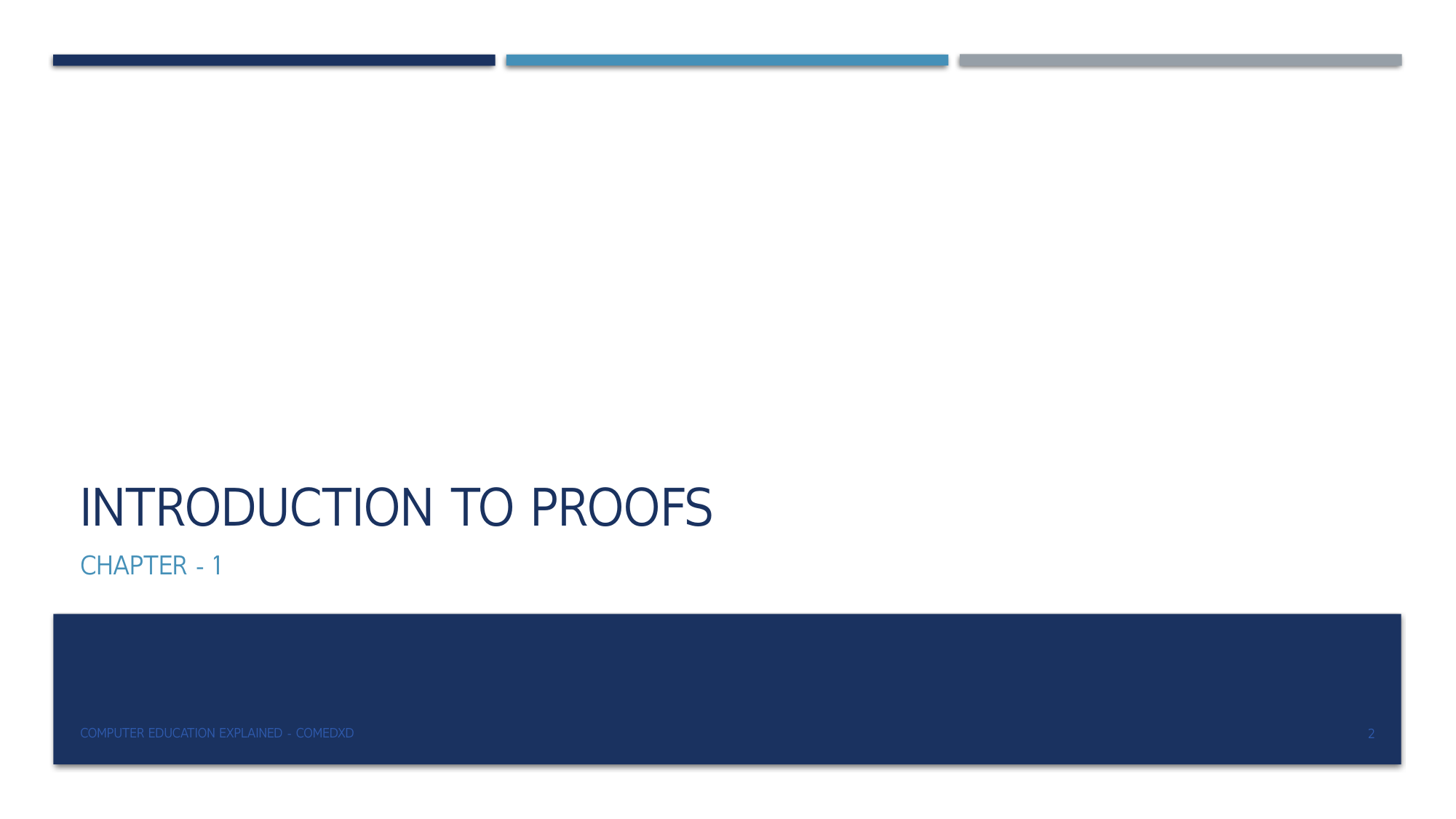

# Introduction to proofs
Chapter - 1
COMputer EDucation EXplaineD - Comedxd
2